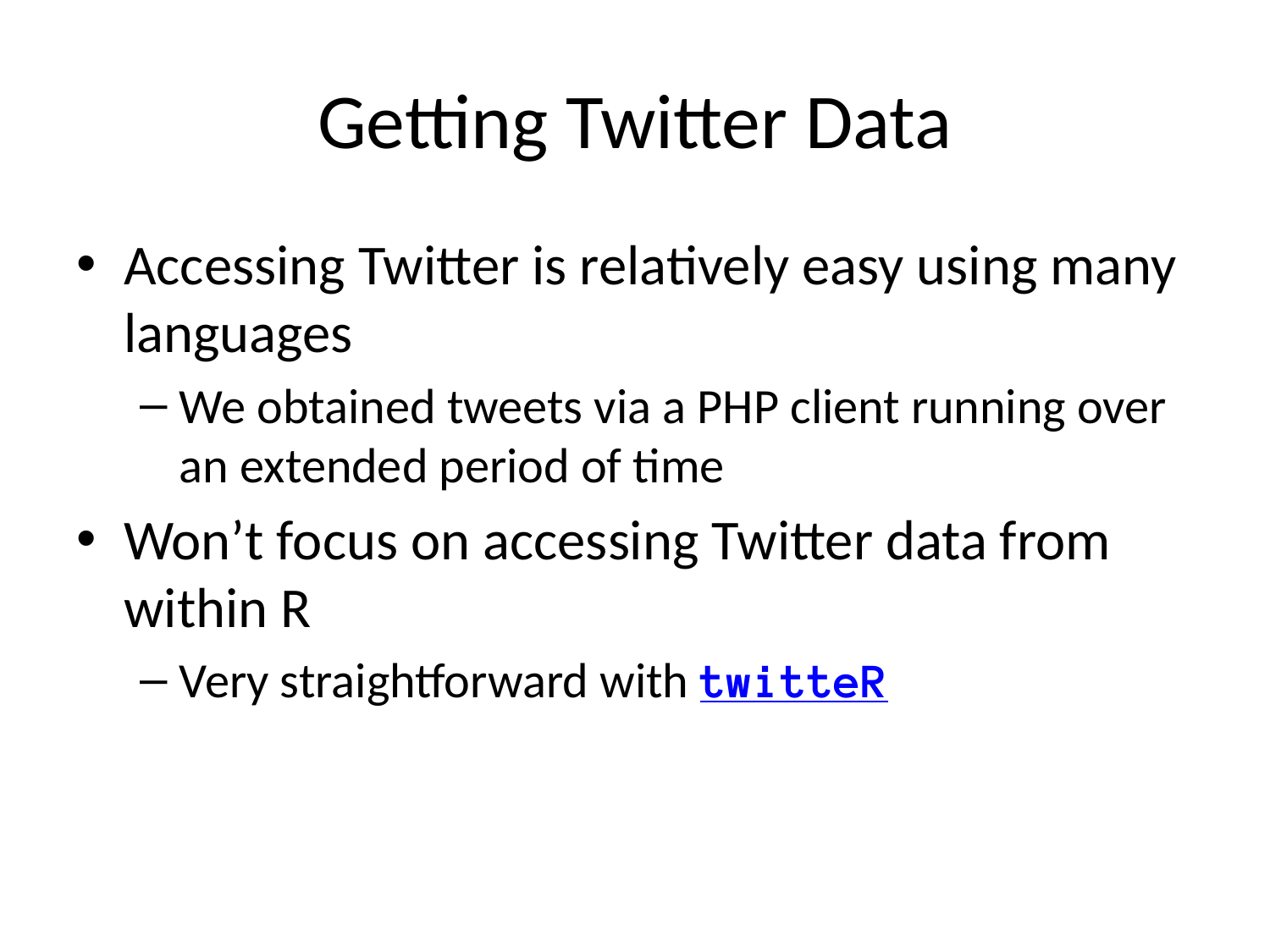

# Getting Twitter Data
Accessing Twitter is relatively easy using many languages
We obtained tweets via a PHP client running over an extended period of time
Won’t focus on accessing Twitter data from within R
Very straightforward with twitteR